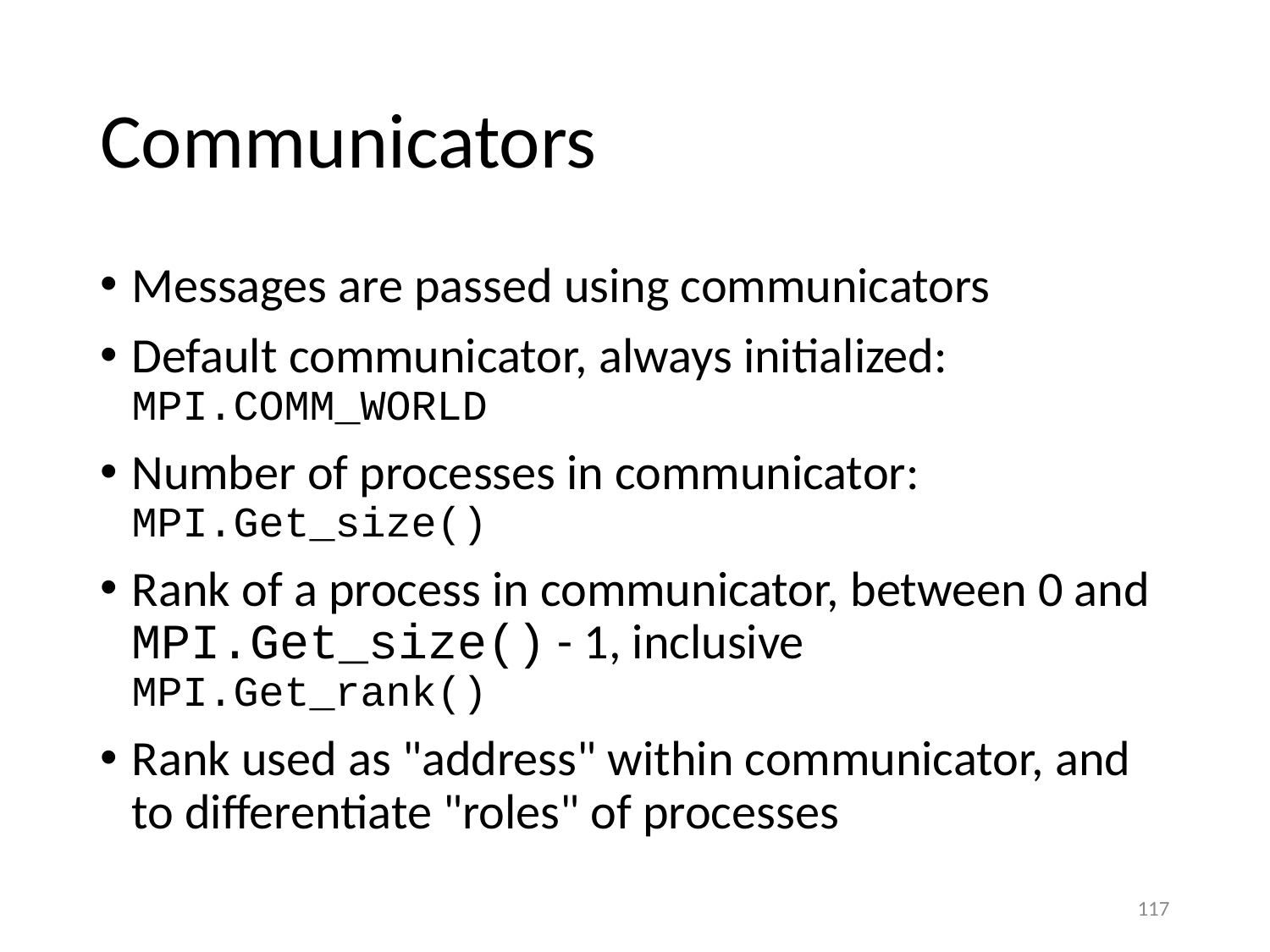

# Communicators
Messages are passed using communicators
Default communicator, always initialized:
MPI.COMM_WORLD
Number of processes in communicator:
MPI.Get_size()
Rank of a process in communicator, between 0 and MPI.Get_size() - 1, inclusive
MPI.Get_rank()
Rank used as "address" within communicator, and to differentiate "roles" of processes
117